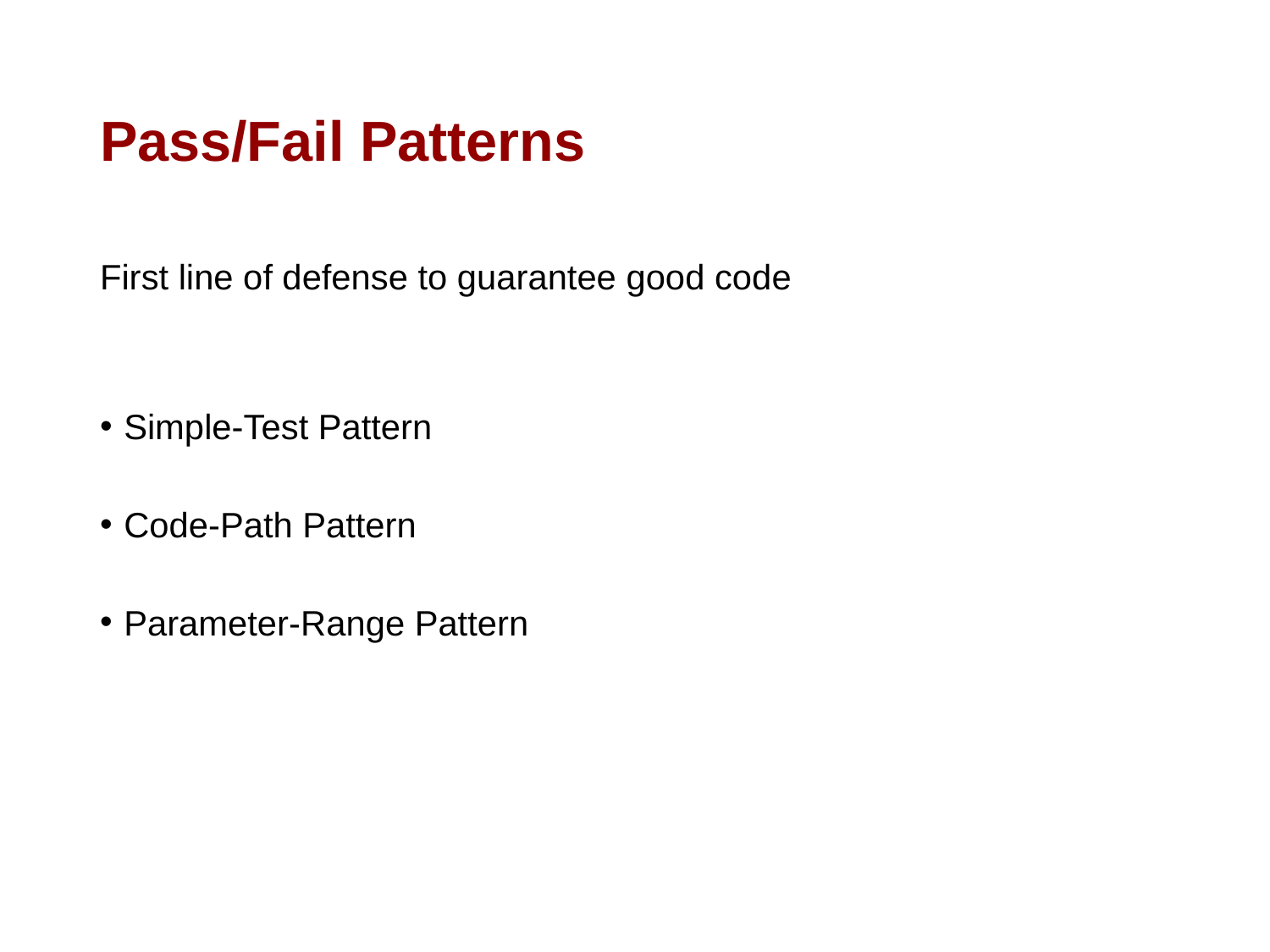

# Pass/Fail Patterns
First line of defense to guarantee good code

Simple-Test Pattern
Code-Path Pattern
Parameter-Range Pattern